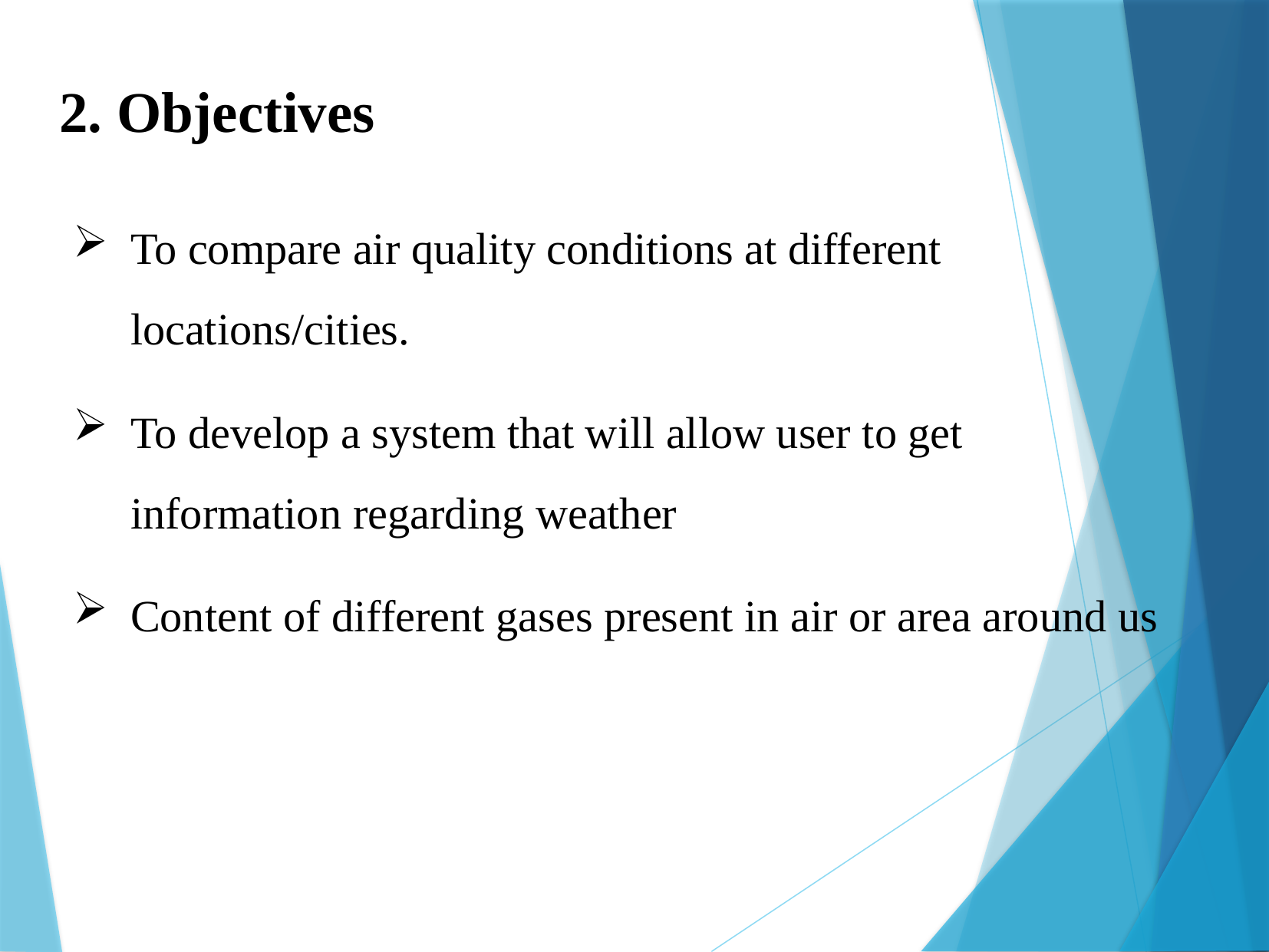

2. Objectives
To compare air quality conditions at different locations/cities.
To develop a system that will allow user to get information regarding weather
Content of different gases present in air or area around us